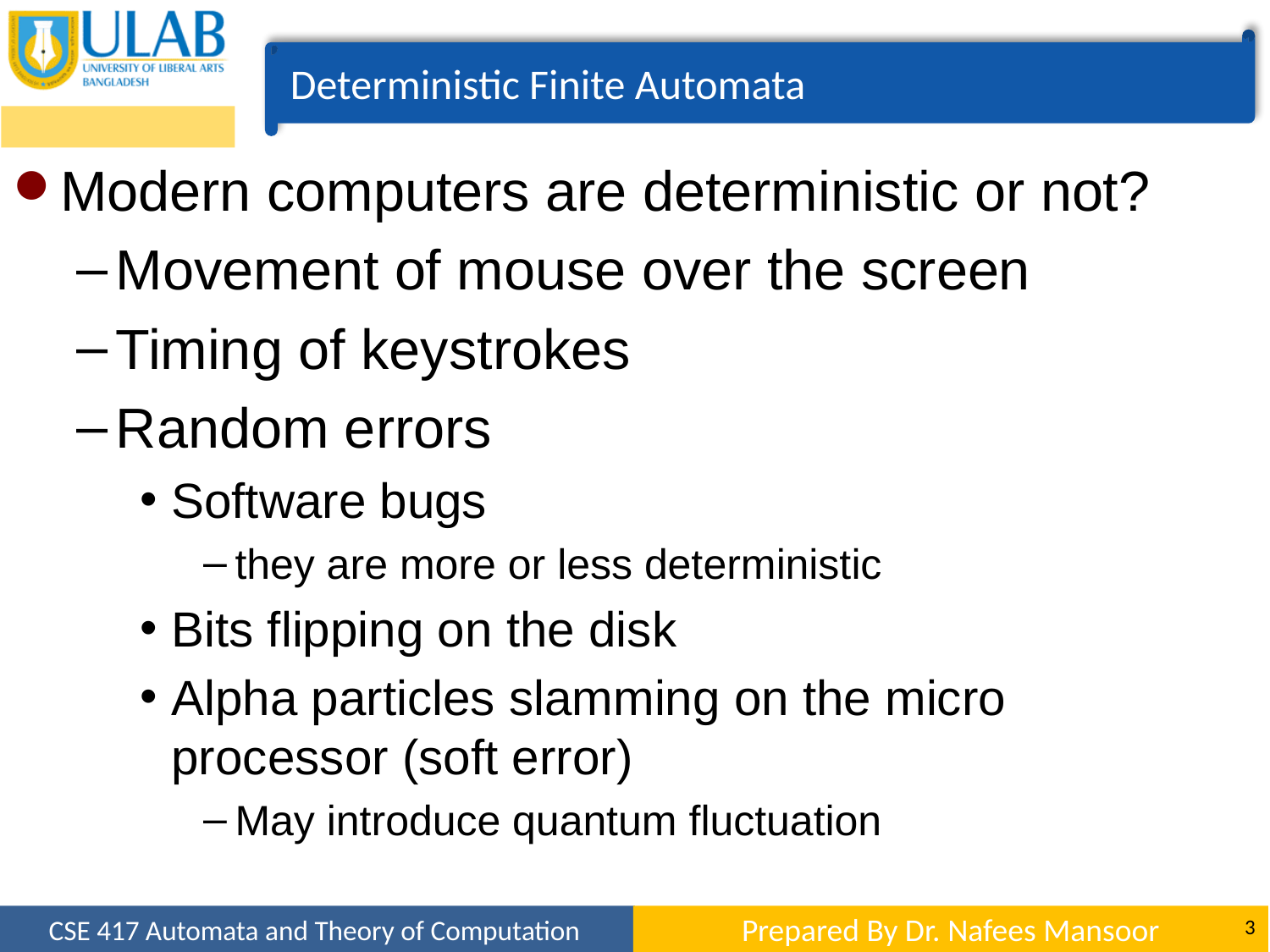

Deterministic Finite Automata
Modern computers are deterministic or not?
Movement of mouse over the screen
Timing of keystrokes
Random errors
Software bugs
they are more or less deterministic
Bits flipping on the disk
Alpha particles slamming on the micro processor (soft error)
May introduce quantum fluctuation